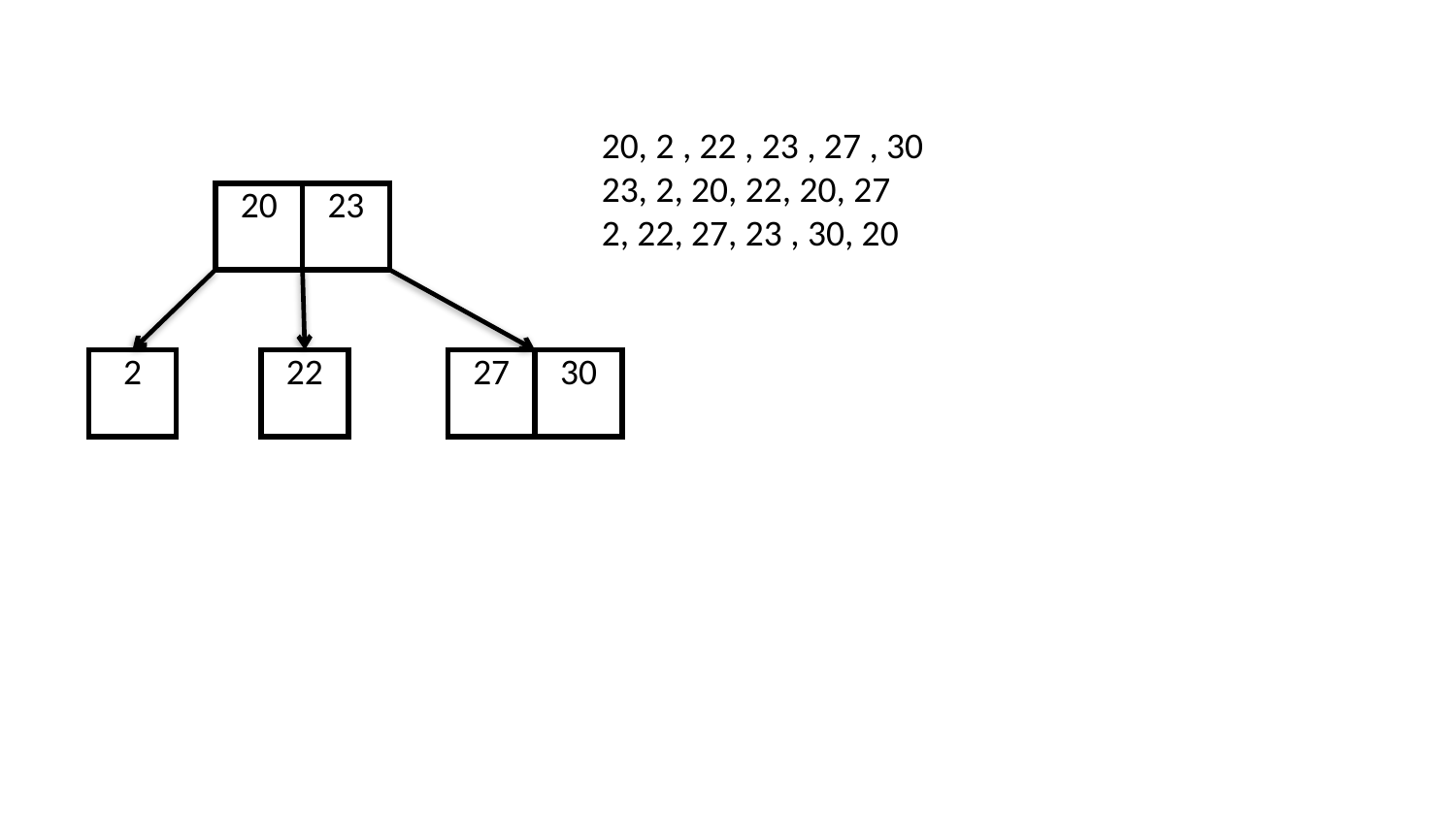

20, 2 , 22 , 23 , 27 , 30
23, 2, 20, 22, 20, 27
2, 22, 27, 23 , 30, 20
| 20 | 23 |
| --- | --- |
| 2 |
| --- |
| 22 |
| --- |
| 27 | 30 |
| --- | --- |